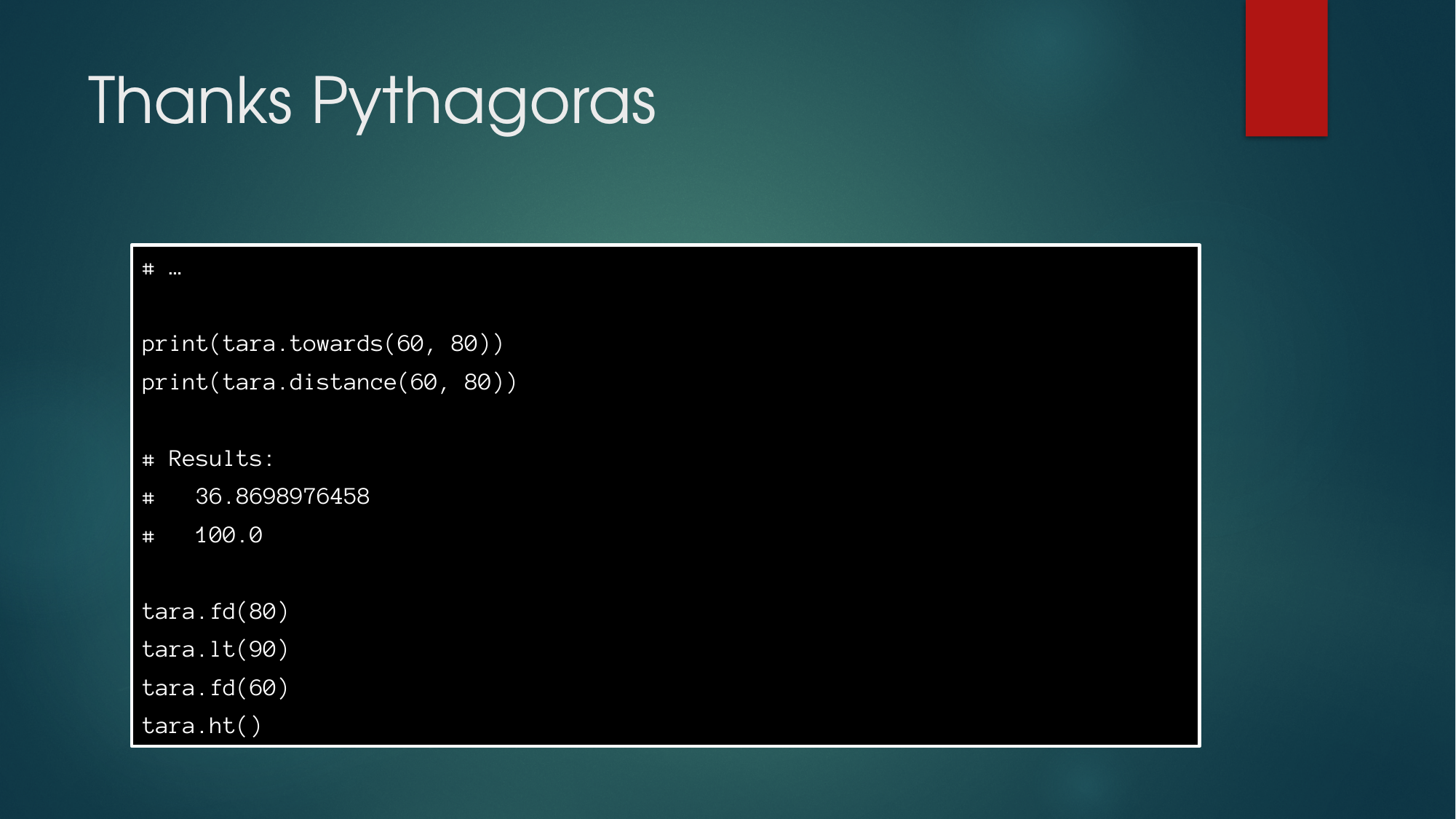

# Thanks Pythagoras
# …

print(tara.towards(60, 80))
print(tara.distance(60, 80))

# Results:
#   36.8698976458
#   100.0

tara.fd(80)
tara.lt(90)
tara.fd(60)
tara.ht()